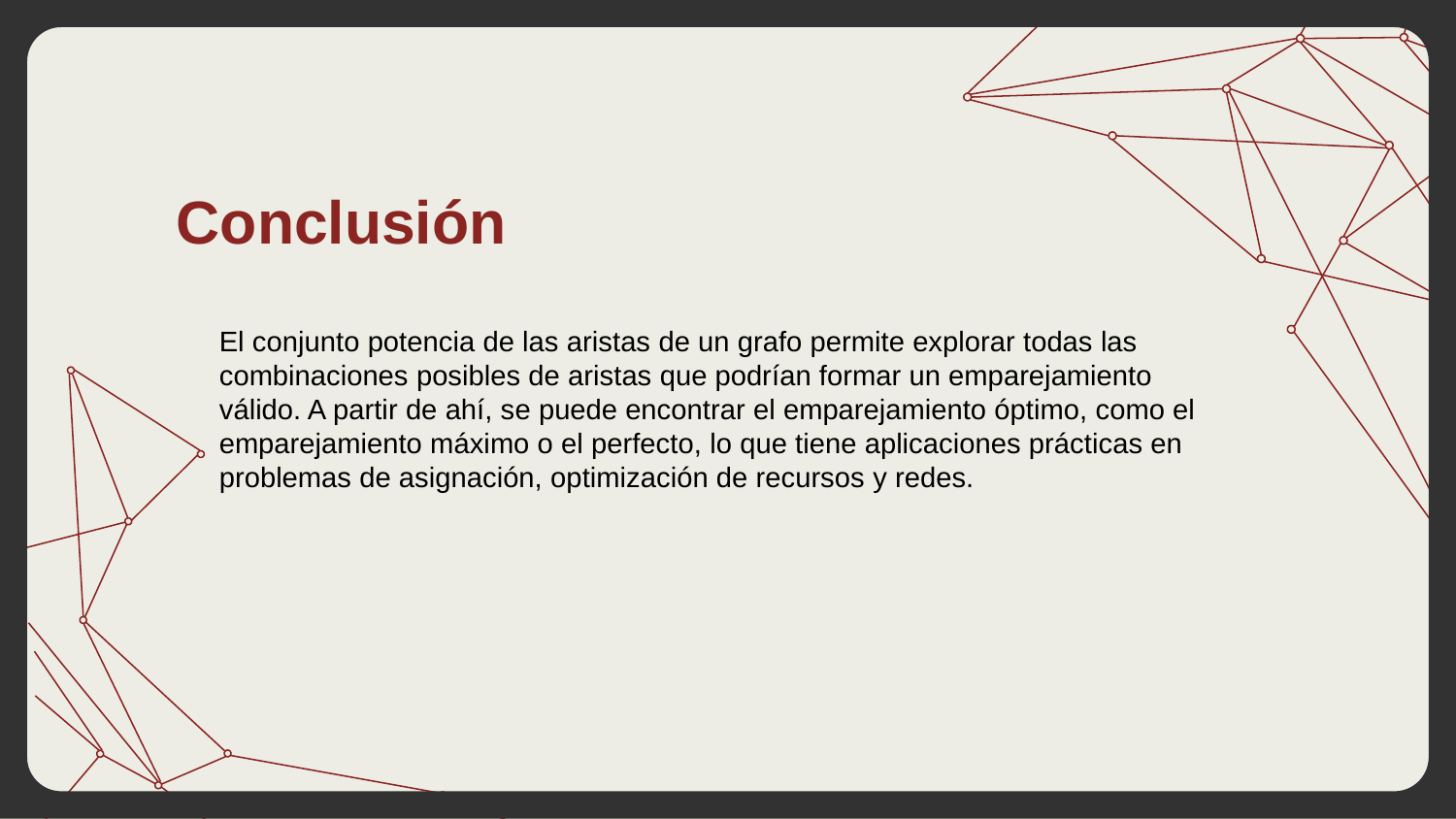

# Conclusión
El conjunto potencia de las aristas de un grafo permite explorar todas las combinaciones posibles de aristas que podrían formar un emparejamiento válido. A partir de ahí, se puede encontrar el emparejamiento óptimo, como el emparejamiento máximo o el perfecto, lo que tiene aplicaciones prácticas en problemas de asignación, optimización de recursos y redes.